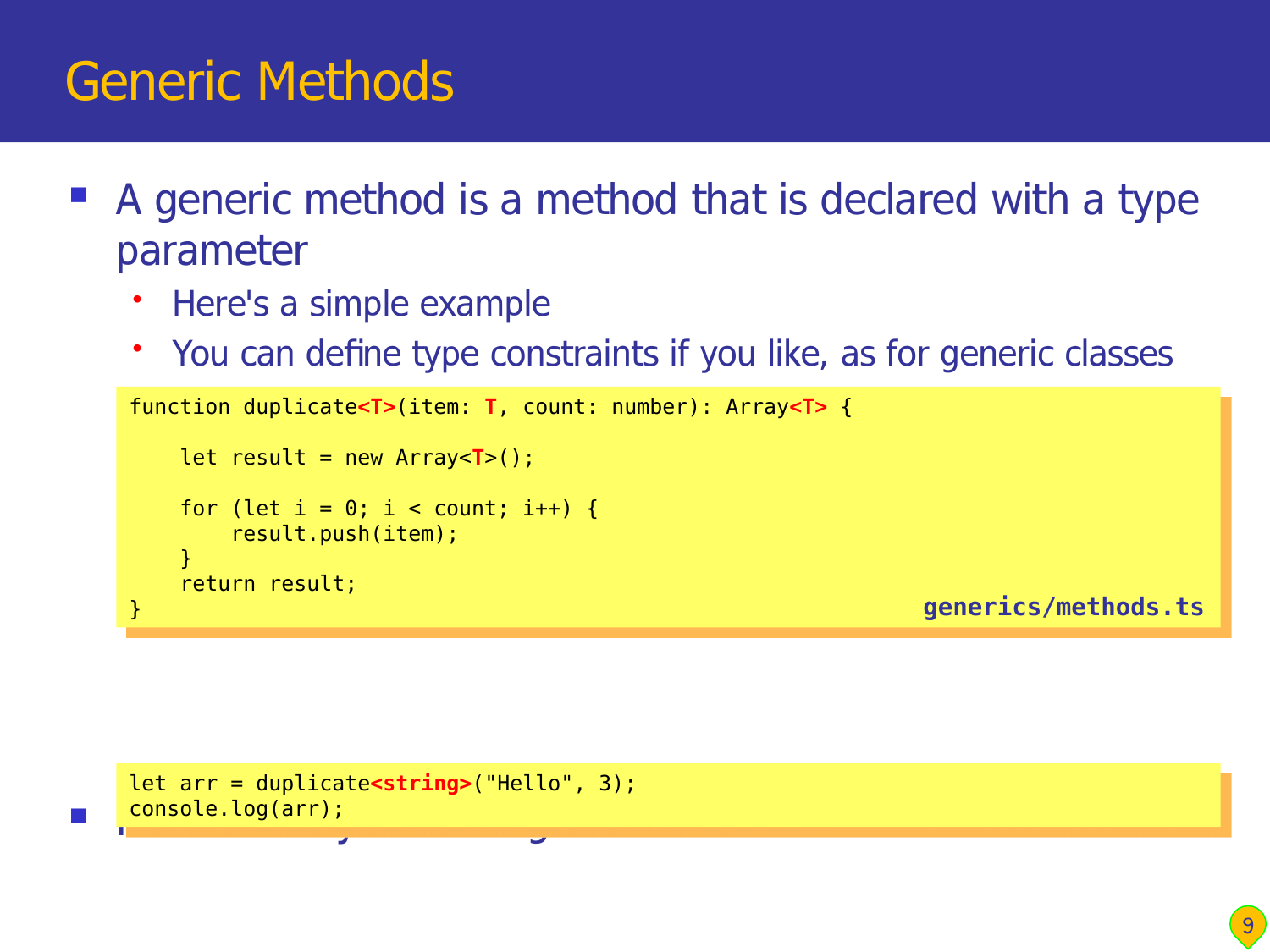

# Generic Methods
A generic method is a method that is declared with a type parameter
Here's a simple example
You can define type constraints if you like, as for generic classes

Here's how you call a generic method:
function duplicate<T>(item: T, count: number): Array<T> {

    let result = new Array<T>();

    for (let i = 0; i < count; i++) {
        result.push(item);
    }
    return result;
}
generics/methods.ts
let arr = duplicate<string>("Hello", 3);
console.log(arr);
9